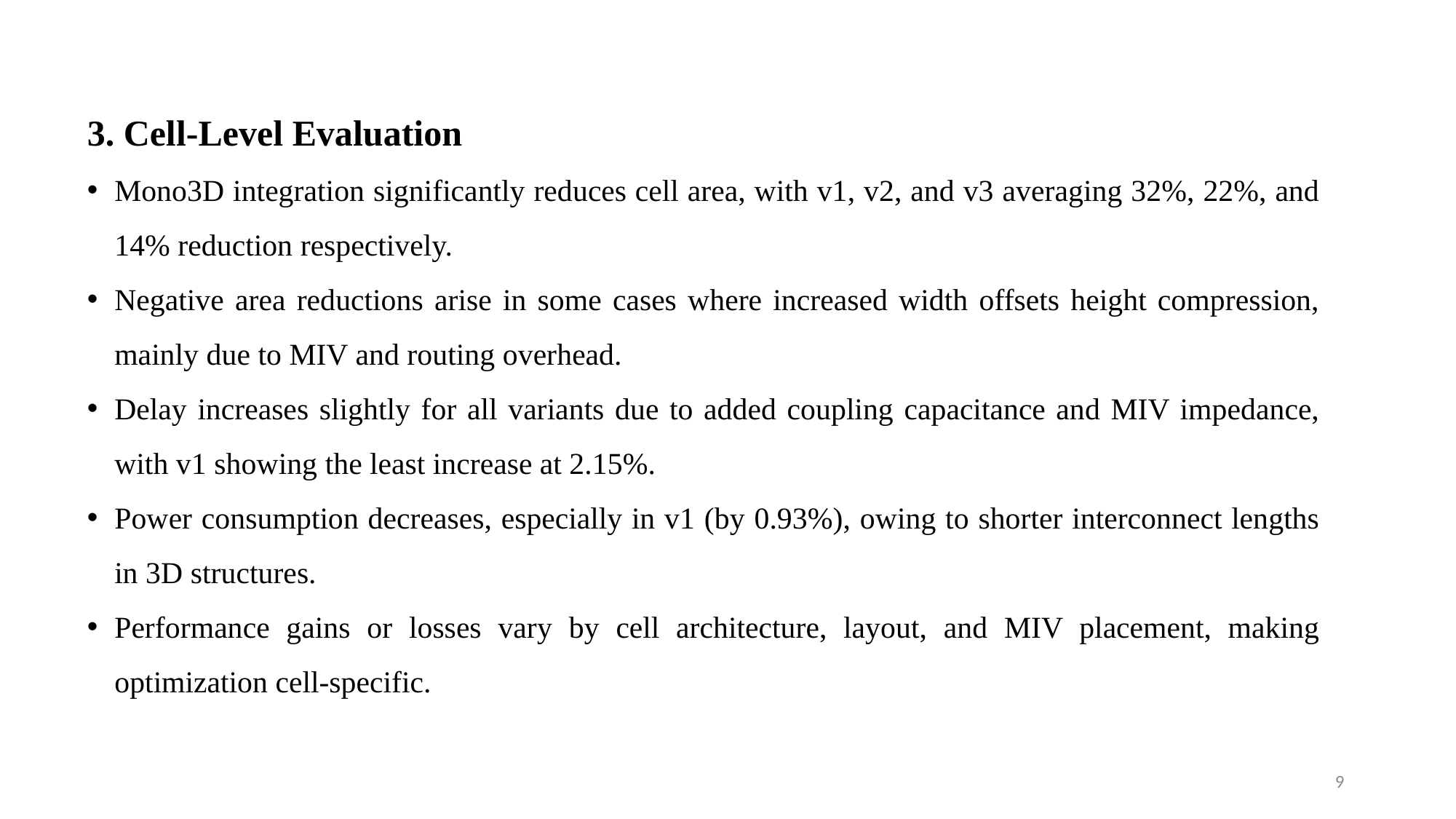

3. Cell-Level Evaluation
Mono3D integration significantly reduces cell area, with v1, v2, and v3 averaging 32%, 22%, and 14% reduction respectively.
Negative area reductions arise in some cases where increased width offsets height compression, mainly due to MIV and routing overhead.
Delay increases slightly for all variants due to added coupling capacitance and MIV impedance, with v1 showing the least increase at 2.15%.
Power consumption decreases, especially in v1 (by 0.93%), owing to shorter interconnect lengths in 3D structures.
Performance gains or losses vary by cell architecture, layout, and MIV placement, making optimization cell-specific.

9